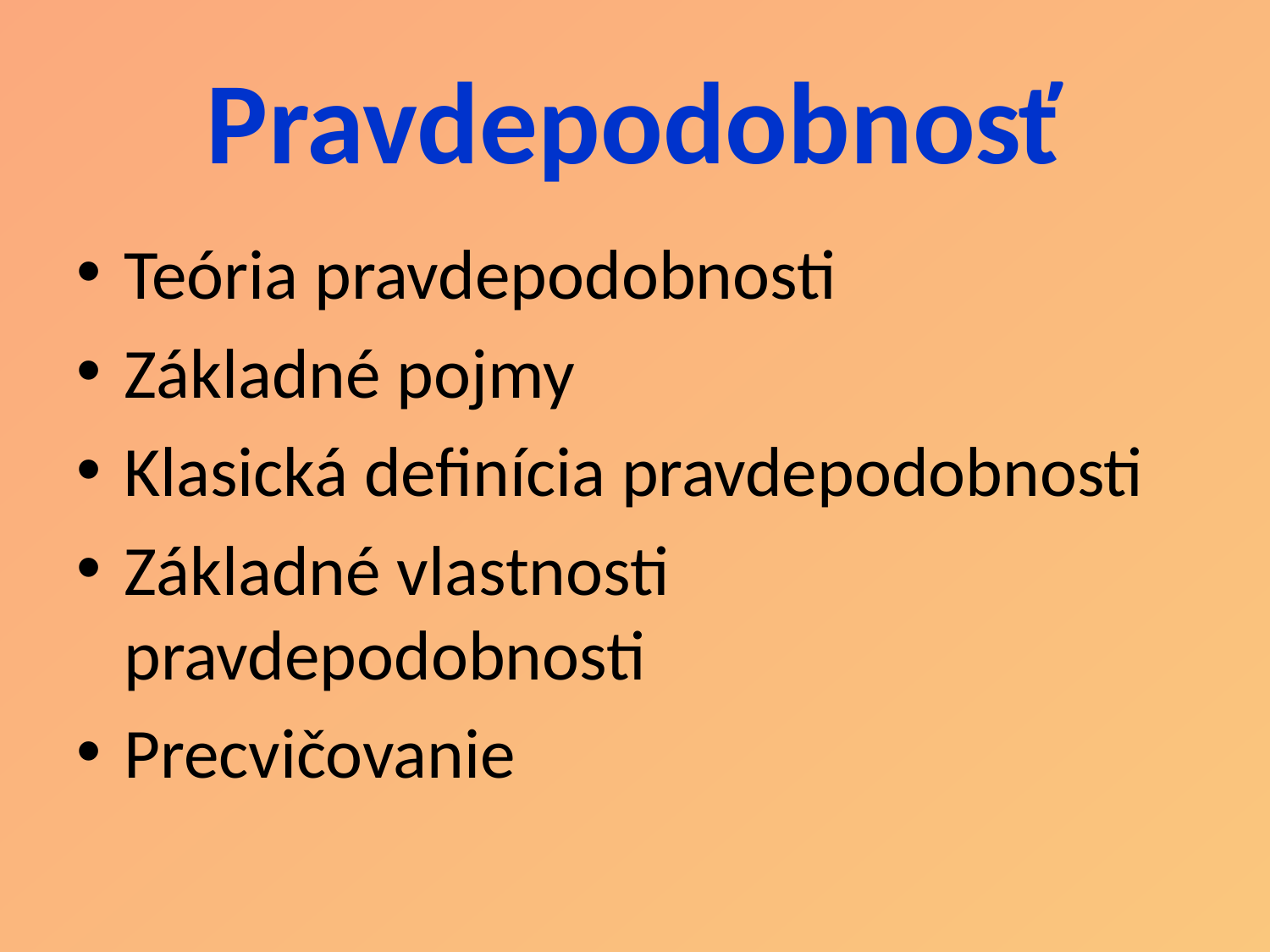

# Pravdepodobnosť
Teória pravdepodobnosti
Základné pojmy
Klasická definícia pravdepodobnosti
Základné vlastnosti pravdepodobnosti
Precvičovanie